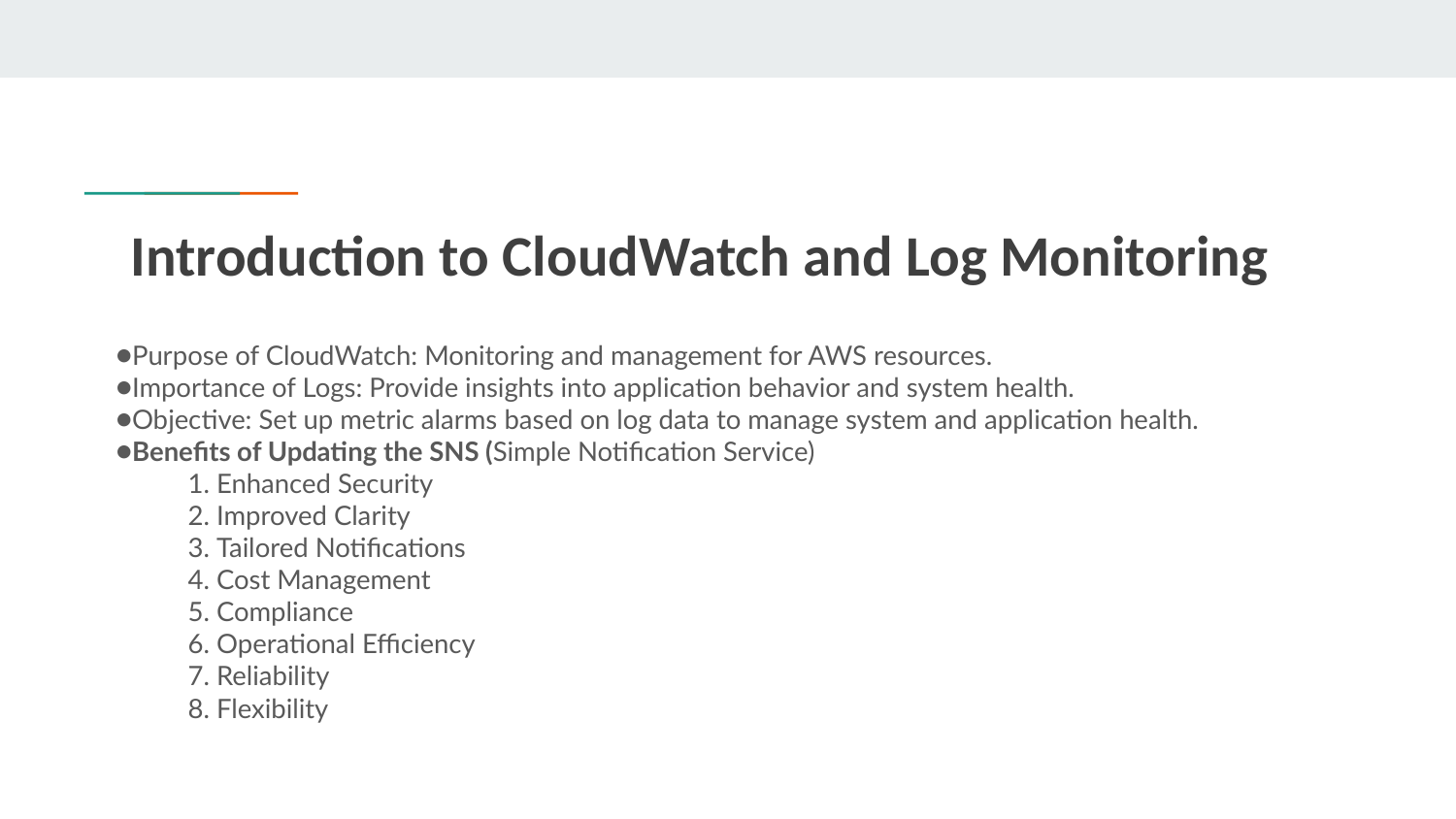

# Introduction to CloudWatch and Log Monitoring
Purpose of CloudWatch: Monitoring and management for AWS resources.
Importance of Logs: Provide insights into application behavior and system health.
Objective: Set up metric alarms based on log data to manage system and application health.
Benefits of Updating the SNS (Simple Notification Service)
 Enhanced Security
 Improved Clarity
 Tailored Notifications
 Cost Management
 Compliance
 Operational Efficiency
 Reliability
 Flexibility